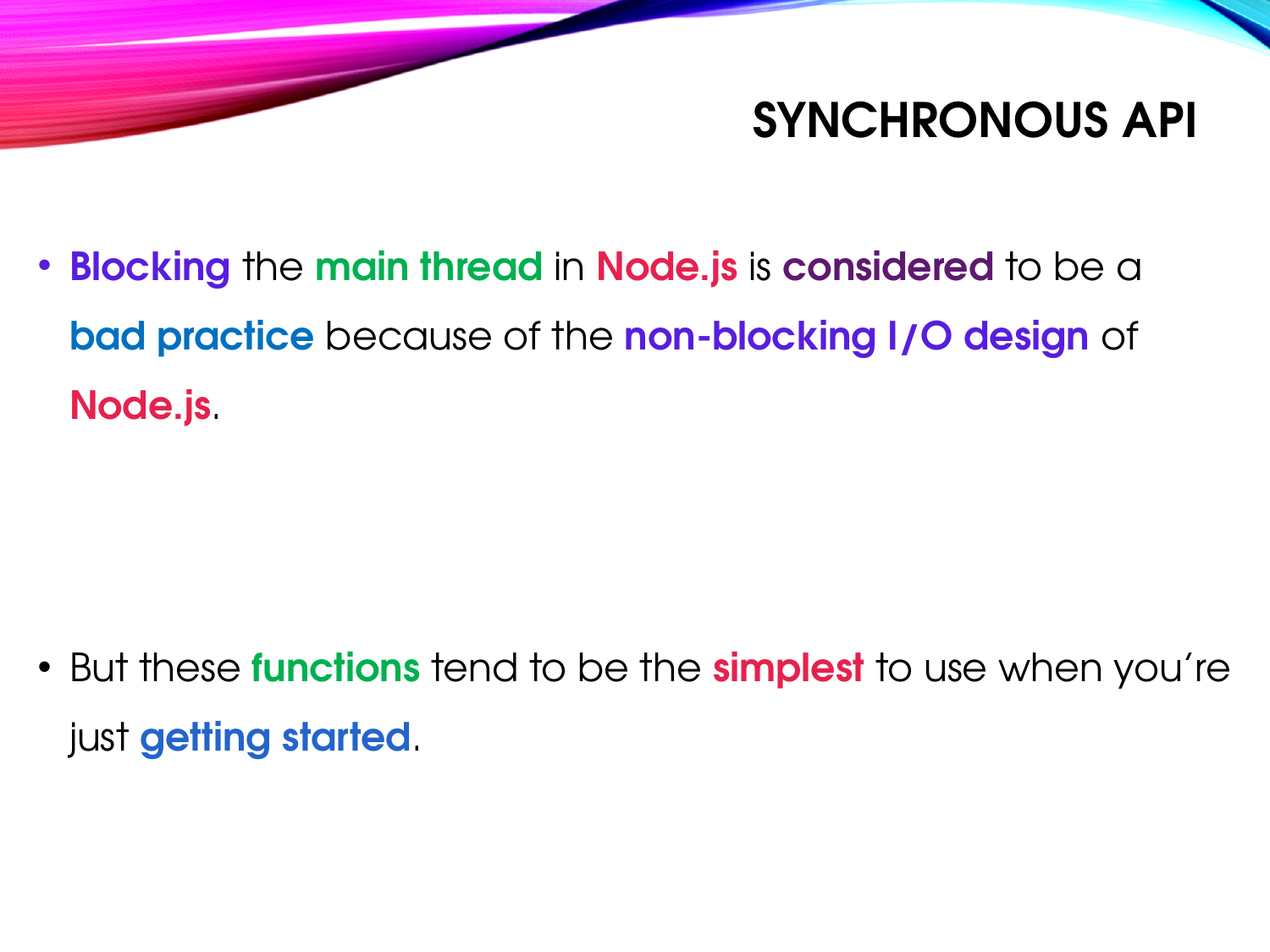

# Synchronous api
Blocking the main thread in Node.js is considered to be a  bad practice because of the non-blocking I/O design of Node.js.

But these functions tend to be the simplest to use when you’re just getting started.